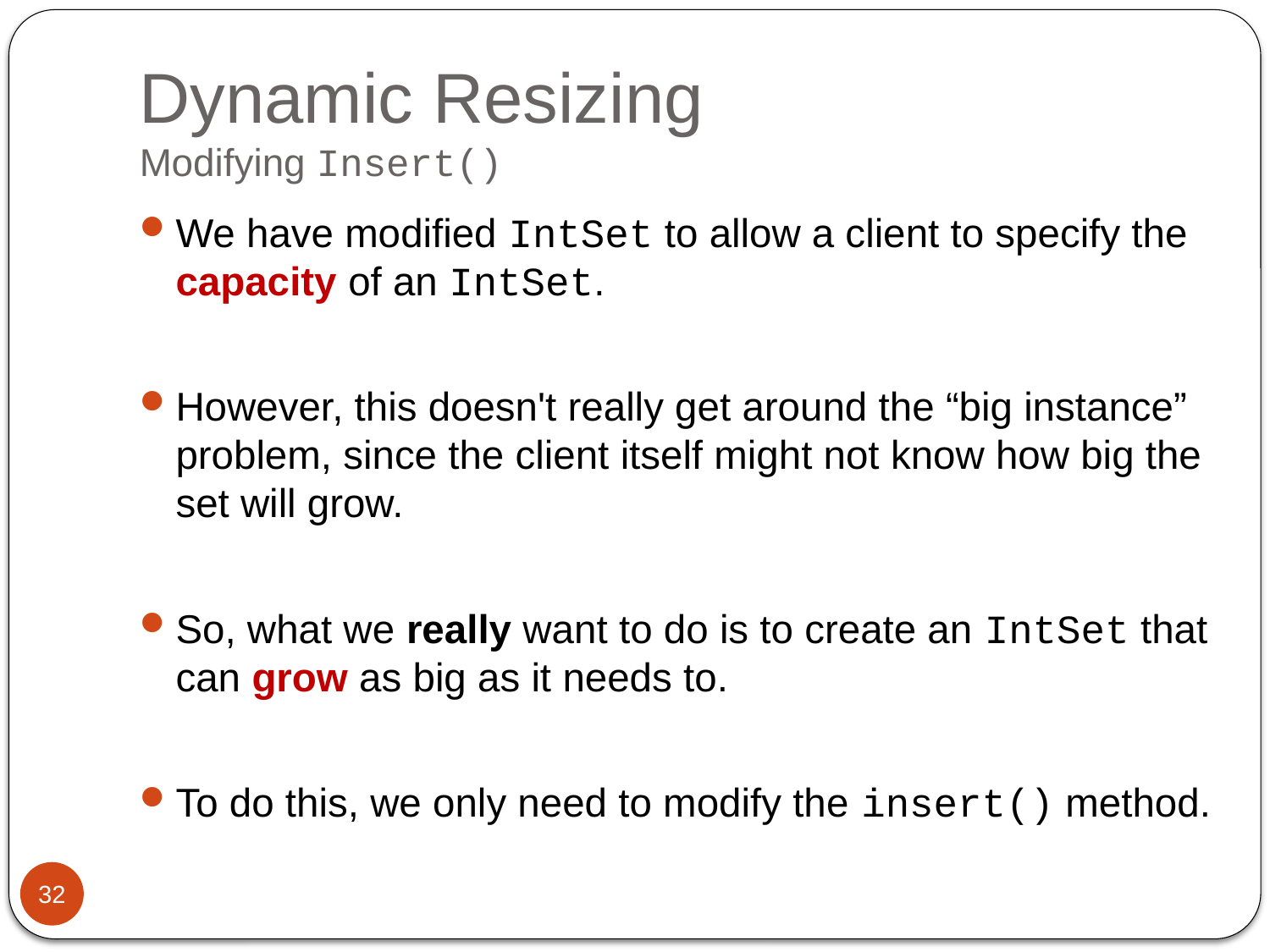

# Dynamic Resizing Modifying Insert()
We have modified IntSet to allow a client to specify the capacity of an IntSet.

However, this doesn't really get around the “big instance” problem, since the client itself might not know how big the set will grow.

So, what we really want to do is to create an IntSet that can grow as big as it needs to.

To do this, we only need to modify the insert() method.
32